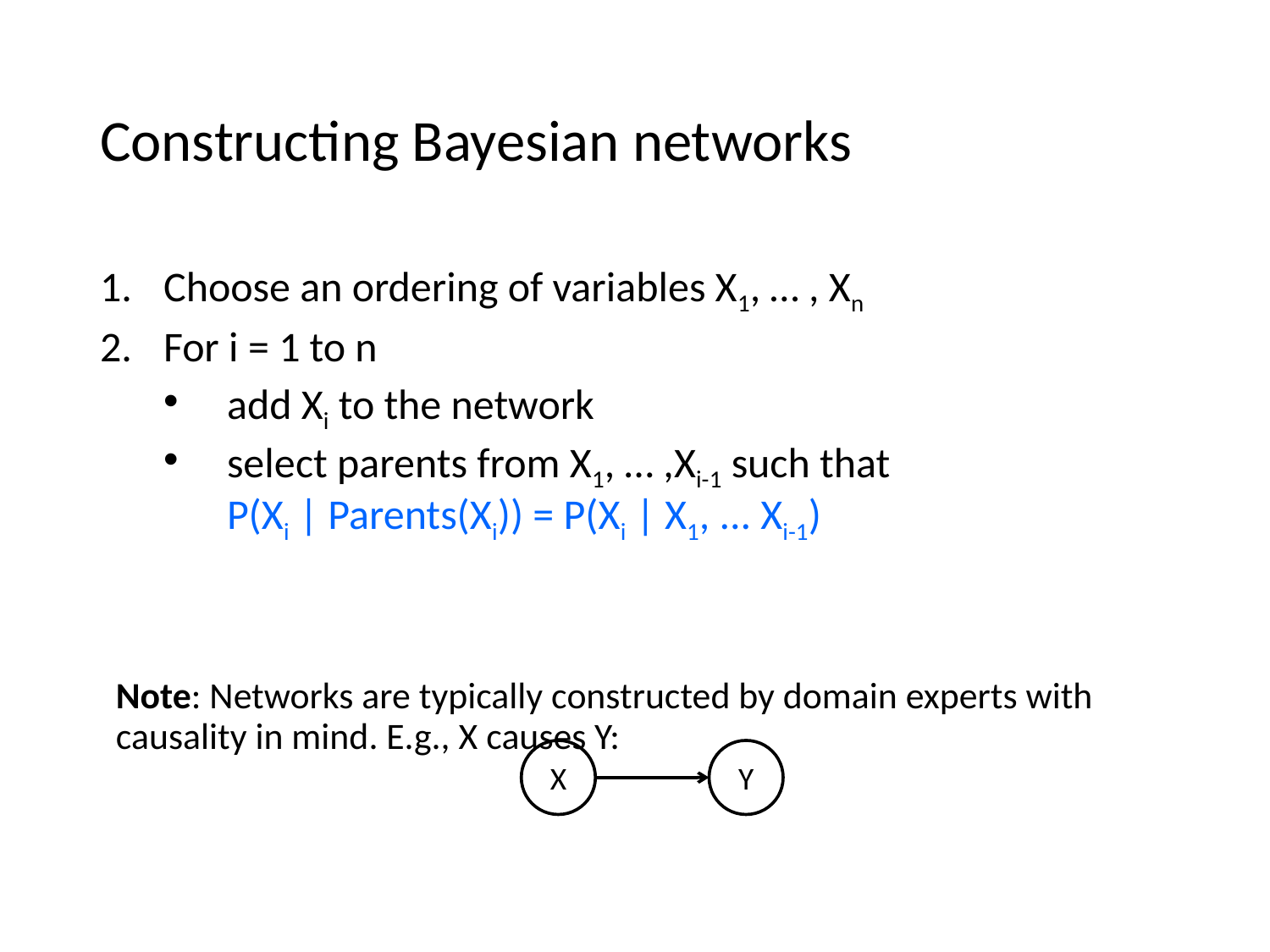

# Constructing Bayesian networks
Choose an ordering of variables X1, … , Xn
For i = 1 to n
add Xi to the network
select parents from X1, … ,Xi-1 such that
P(Xi | Parents(Xi)) = P(Xi | X1, ... Xi-1)

Note: Networks are typically constructed by domain experts with causality in mind. E.g., X causes Y:
X
Y